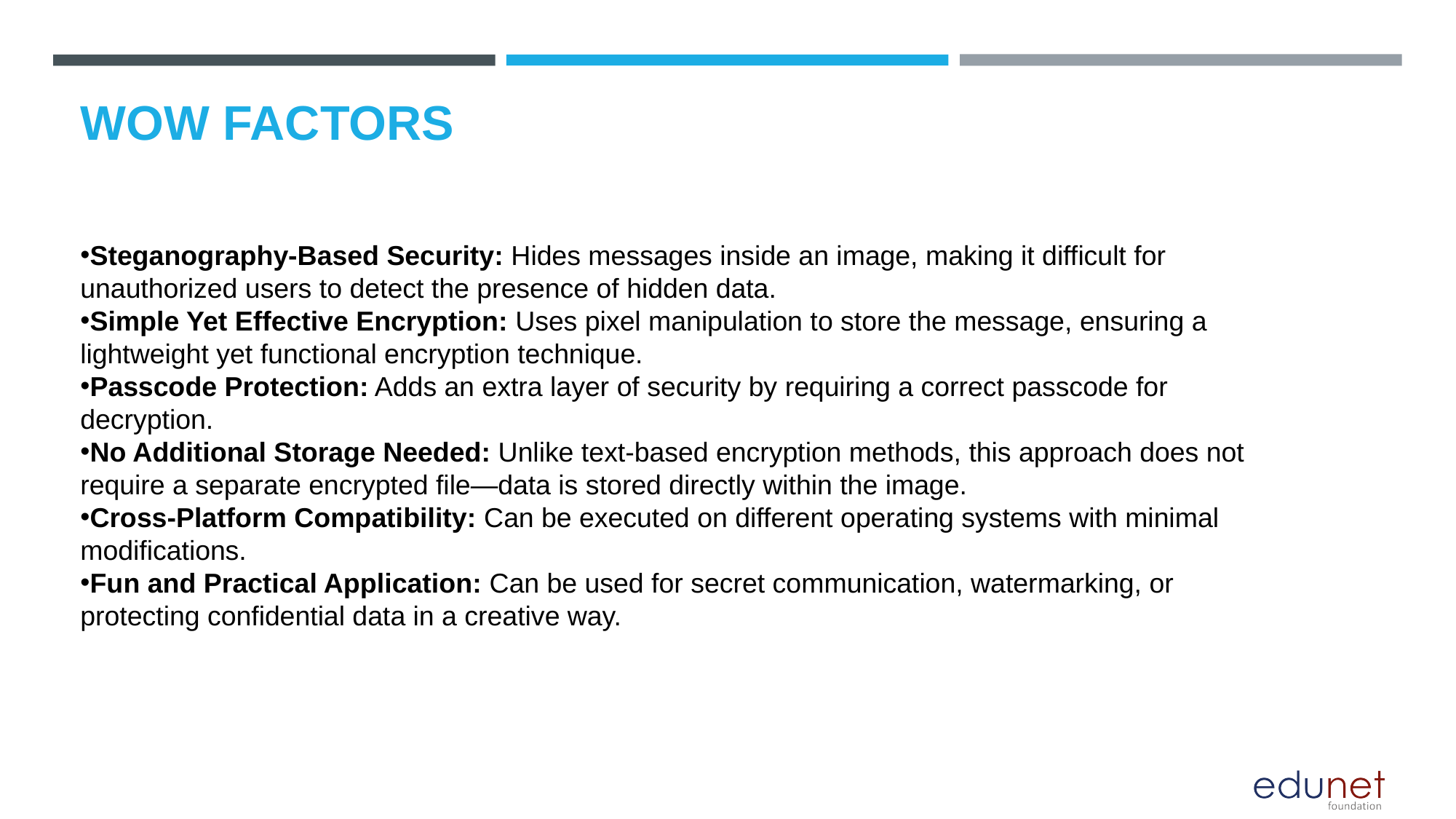

# WOW FACTORS
Steganography-Based Security: Hides messages inside an image, making it difficult for unauthorized users to detect the presence of hidden data.
Simple Yet Effective Encryption: Uses pixel manipulation to store the message, ensuring a lightweight yet functional encryption technique.
Passcode Protection: Adds an extra layer of security by requiring a correct passcode for decryption.
No Additional Storage Needed: Unlike text-based encryption methods, this approach does not require a separate encrypted file—data is stored directly within the image.
Cross-Platform Compatibility: Can be executed on different operating systems with minimal modifications.
Fun and Practical Application: Can be used for secret communication, watermarking, or protecting confidential data in a creative way.